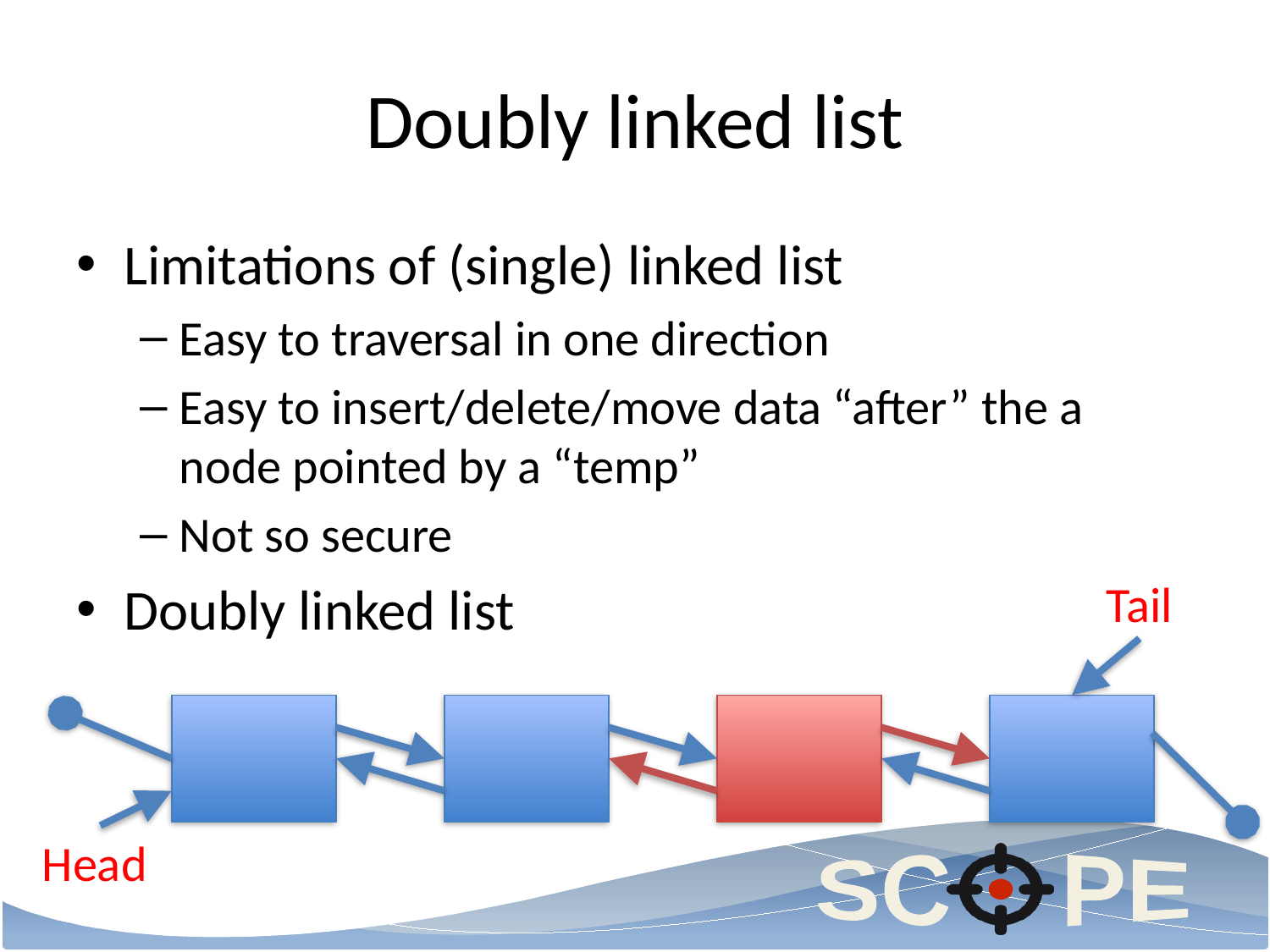

# Doubly linked list
Limitations of (single) linked list
Easy to traversal in one direction
Easy to insert/delete/move data “after” the a node pointed by a “temp”
Not so secure
Doubly linked list

Tail

Head